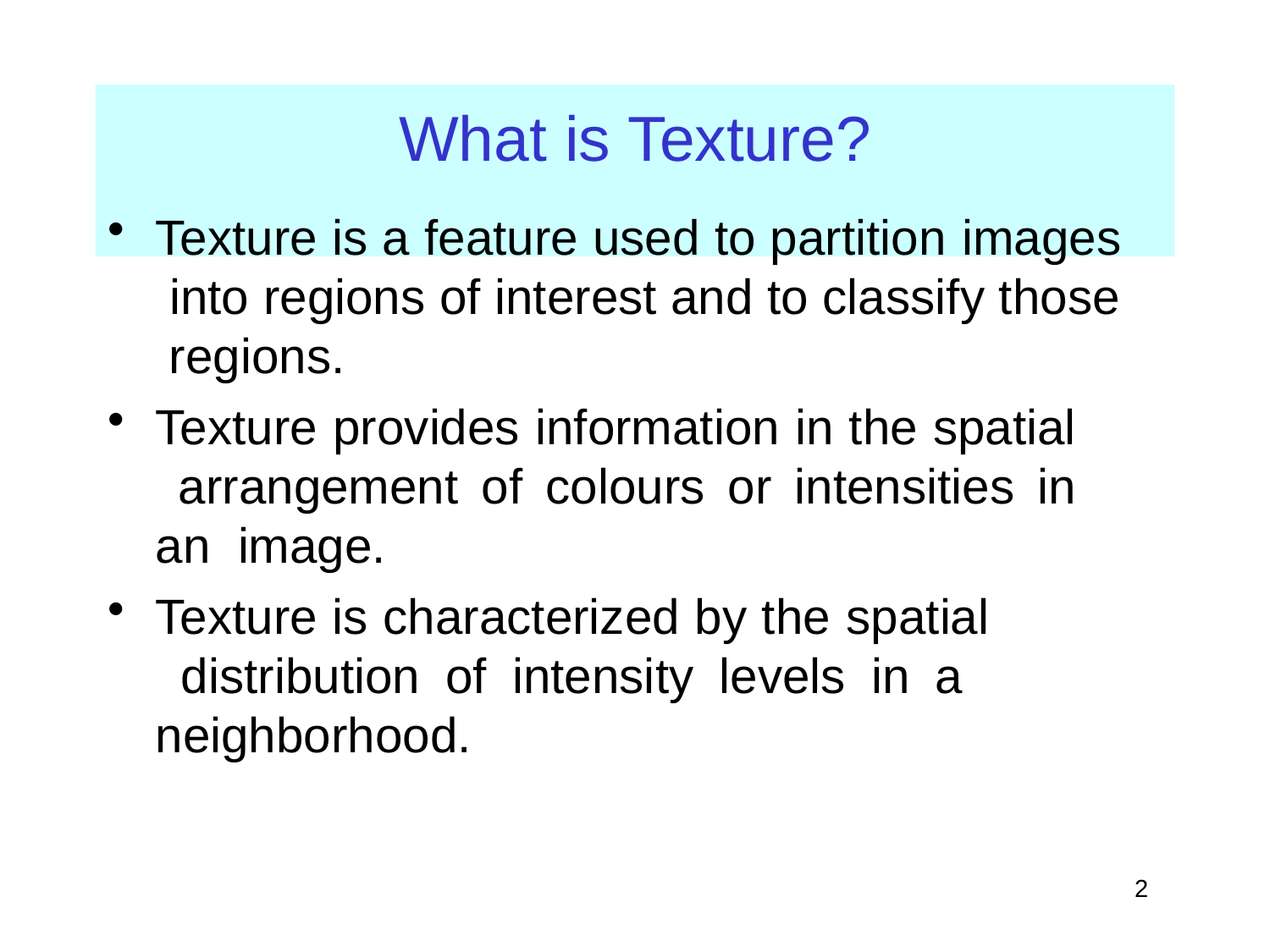

# What is Texture?
Texture is a feature used to partition images  into regions of interest and to classify those  regions.
Texture provides information in the spatial  arrangement of colours or intensities in an  image.
Texture is characterized by the spatial  distribution of intensity levels in a  neighborhood.
2